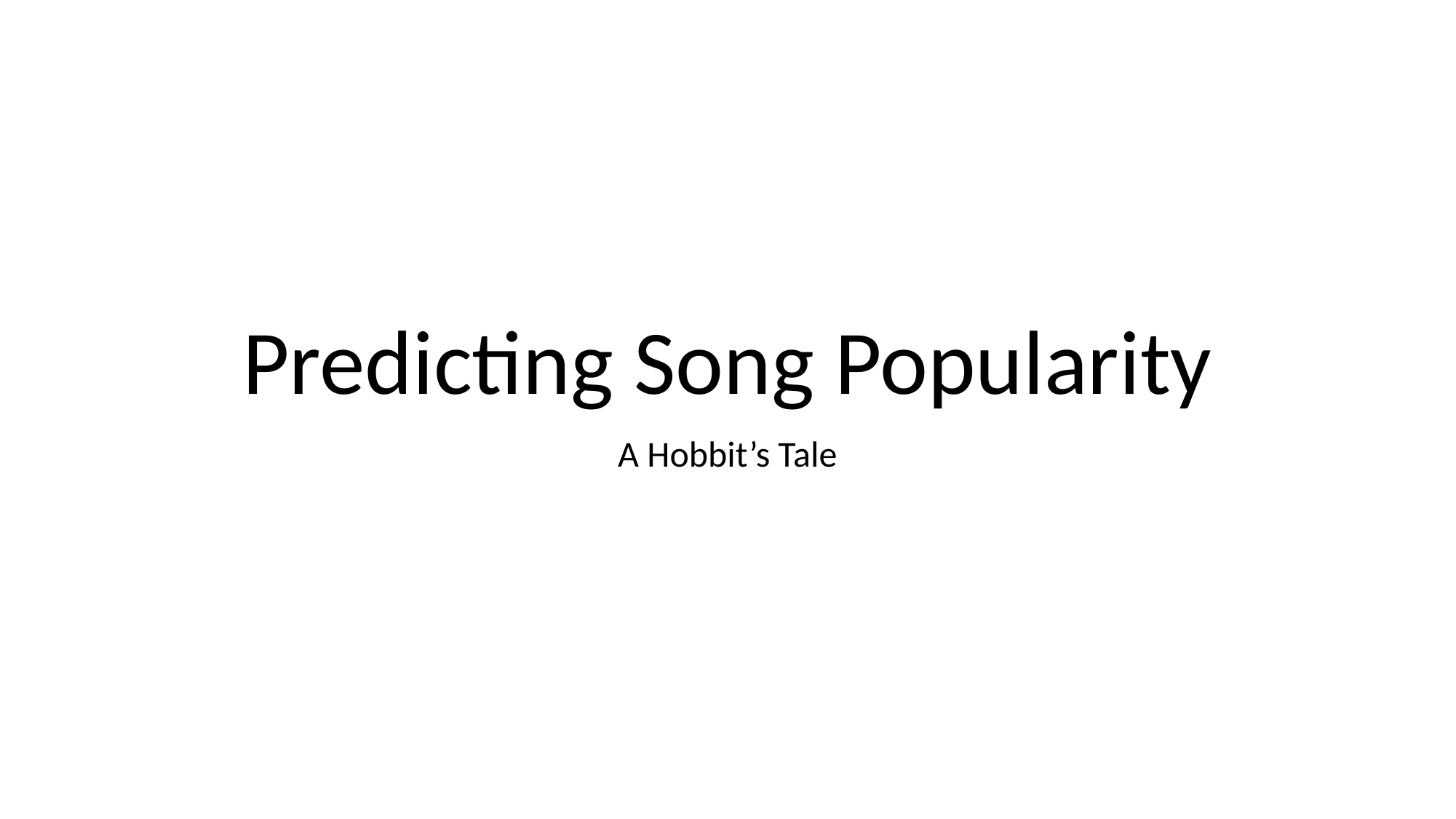

# Predicting Song Popularity
A Hobbit’s Tale